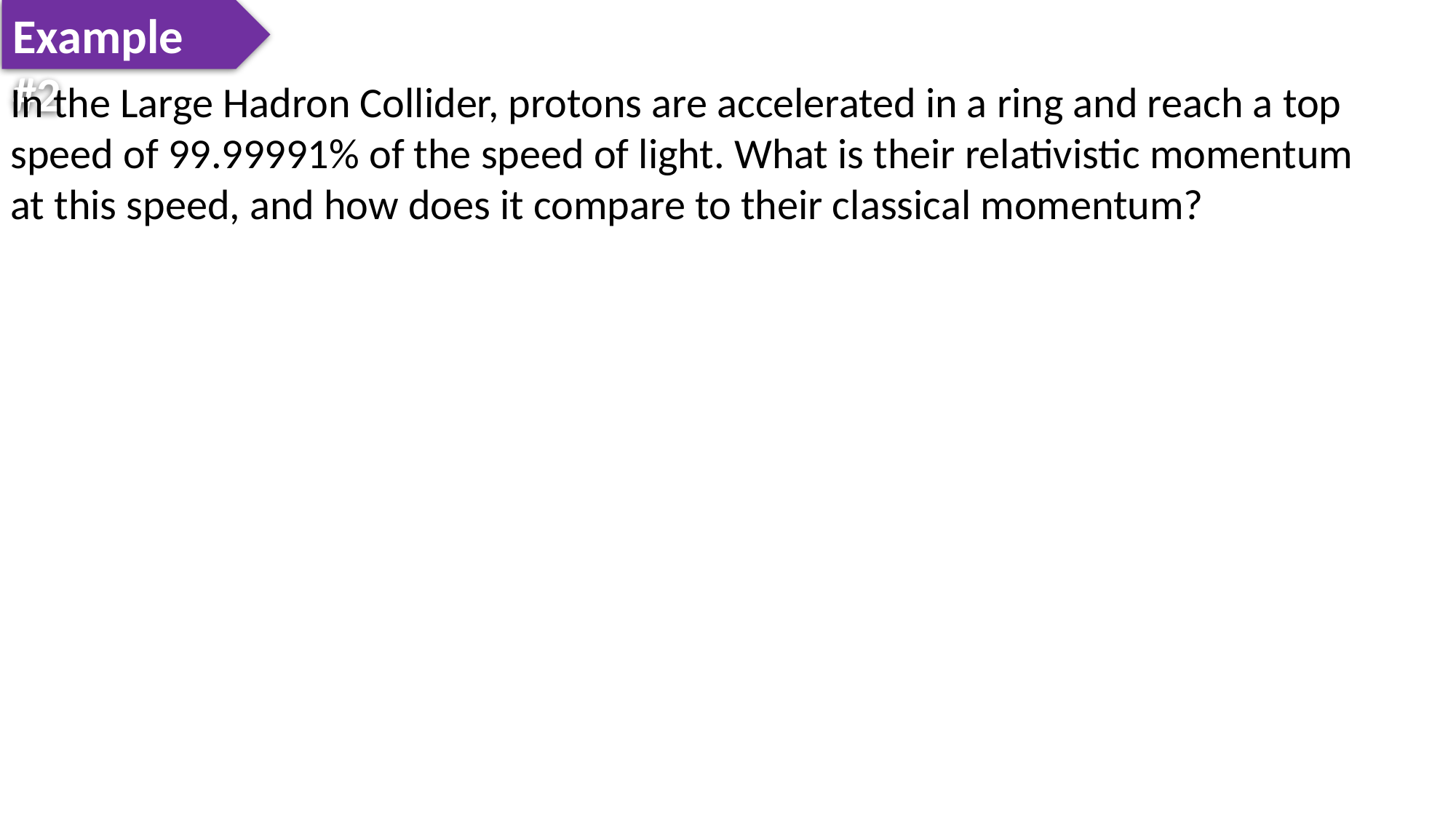

Example #2
In the Large Hadron Collider, protons are accelerated in a ring and reach a top speed of 99.99991% of the speed of light. What is their relativistic momentum at this speed, and how does it compare to their classical momentum?